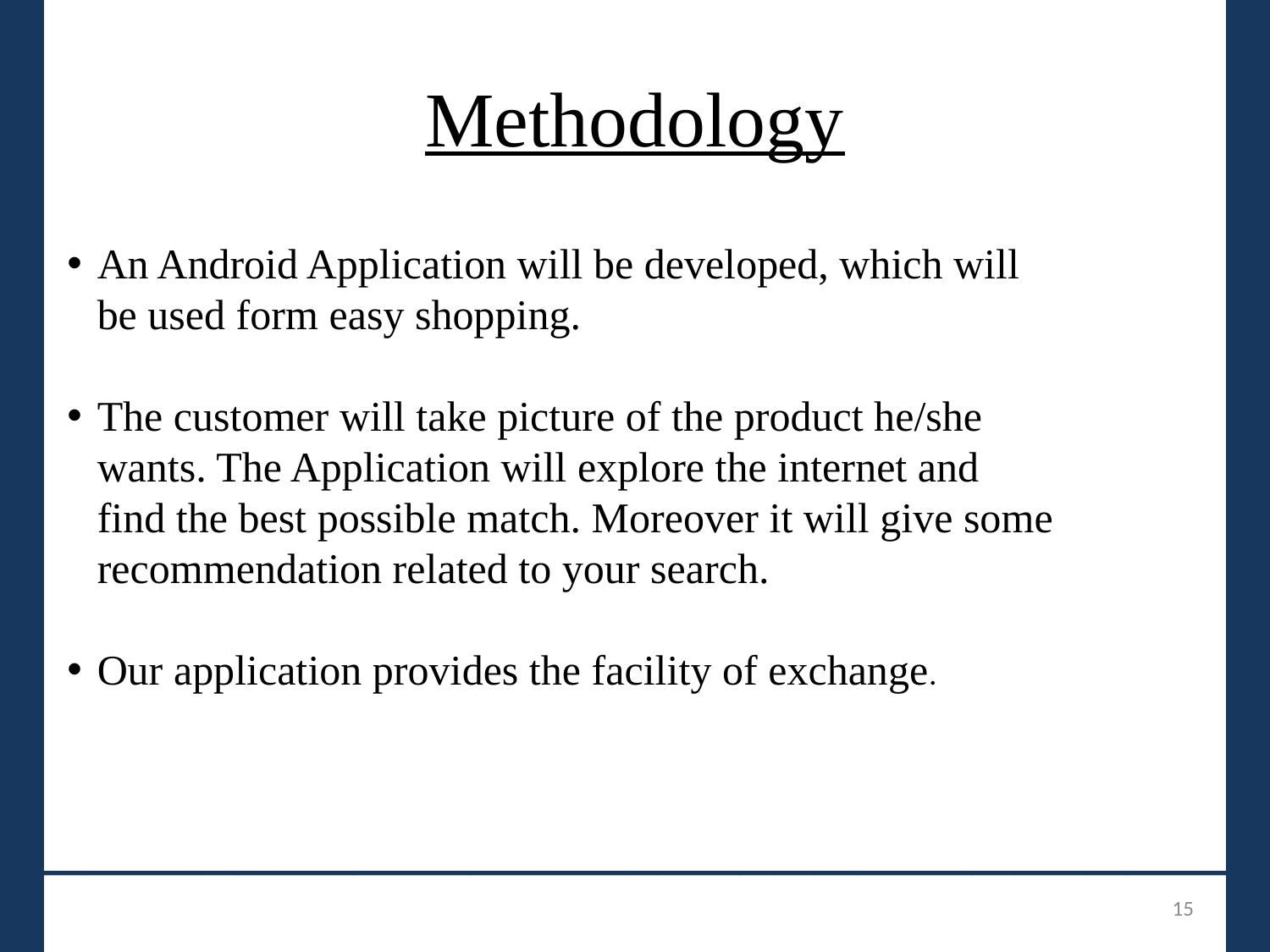

# Methodology

An Android Application will be developed, which will be used form easy shopping.

The customer will take picture of the product he/she wants. The Application will explore the internet and find the best possible match. Moreover it will give some recommendation related to your search.

Our application provides the facility of exchange.
_______________________________
15